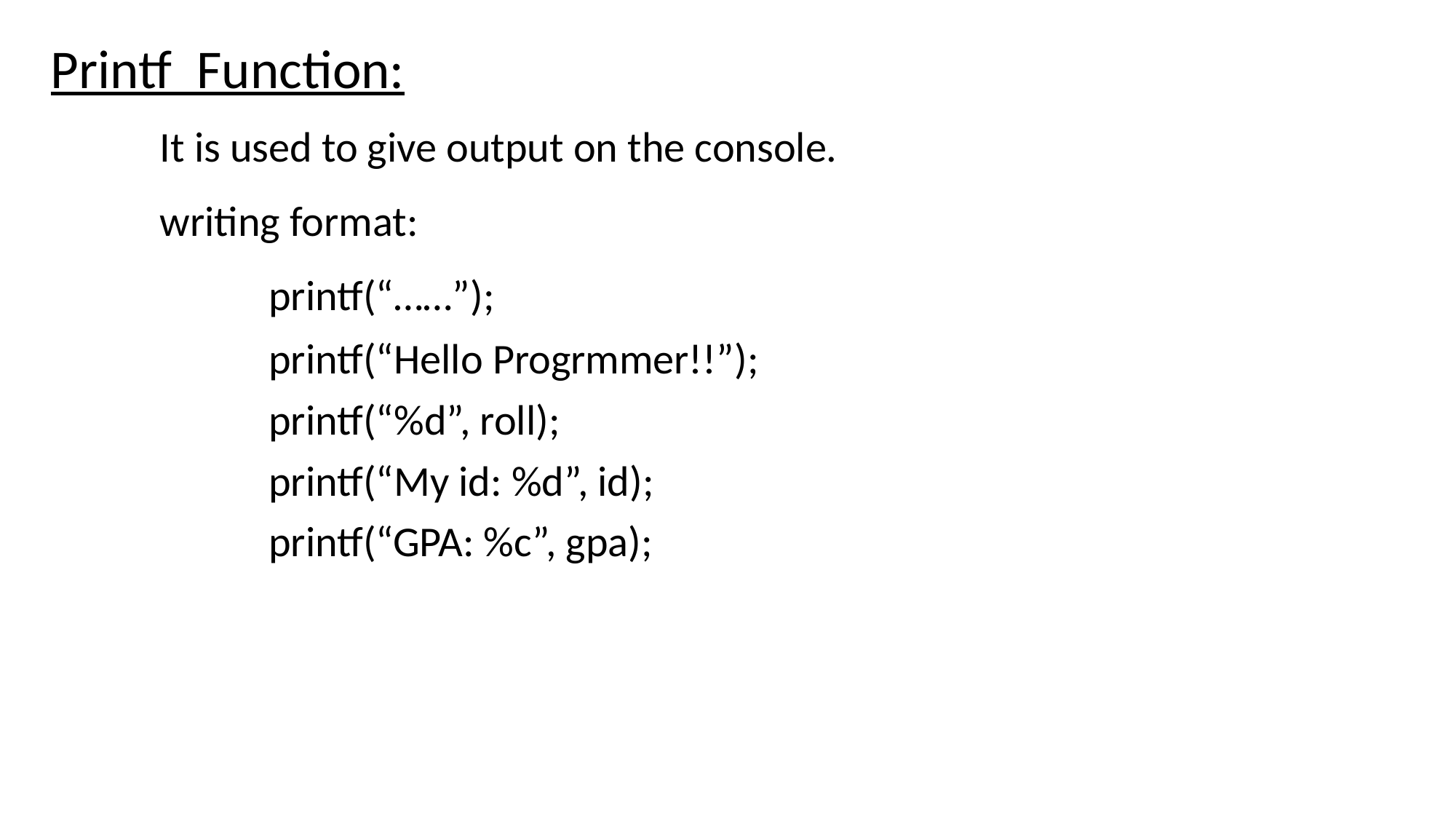

Printf  Function:
	It is used to give output on the console.
	writing format:
		printf(“……”);
		printf(“Hello Progrmmer!!”);
		printf(“%d”, roll);
		printf(“My id: %d”, id);
		printf(“GPA: %c”, gpa);